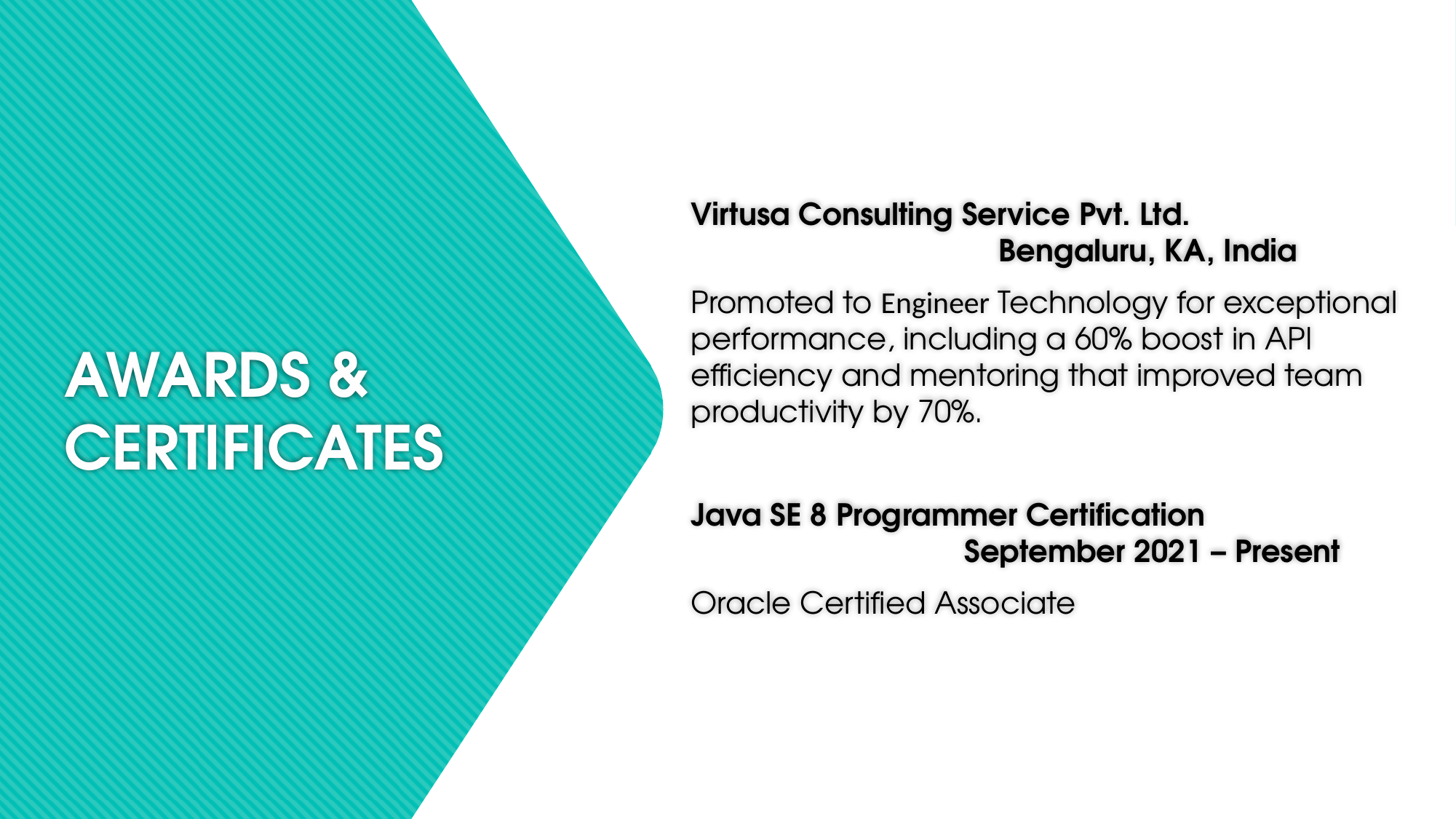

Virtusa Consulting Service Pvt. Ltd.                                                               Bengaluru, KA, India
Promoted to Engineer Technology for exceptional performance, including a 60% boost in API efficiency and mentoring that improved team productivity by 70%.

Java SE 8 Programmer Certification                                                         September 2021 – Present
Oracle Certified Associate

# AWARDS & CERTIFICATES